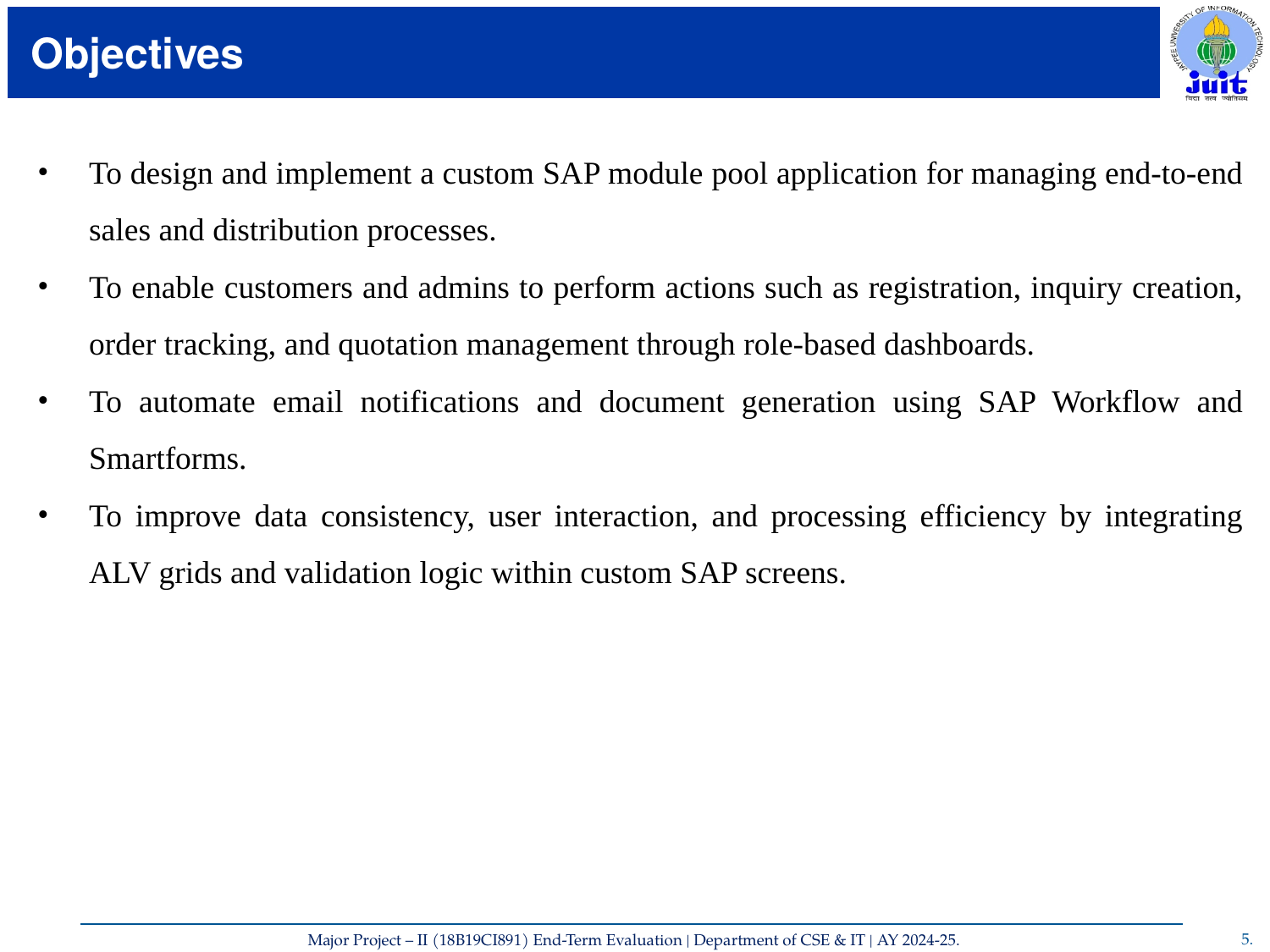

# Objectives
To design and implement a custom SAP module pool application for managing end-to-end sales and distribution processes.
To enable customers and admins to perform actions such as registration, inquiry creation, order tracking, and quotation management through role-based dashboards.
To automate email notifications and document generation using SAP Workflow and Smartforms.
To improve data consistency, user interaction, and processing efficiency by integrating ALV grids and validation logic within custom SAP screens.